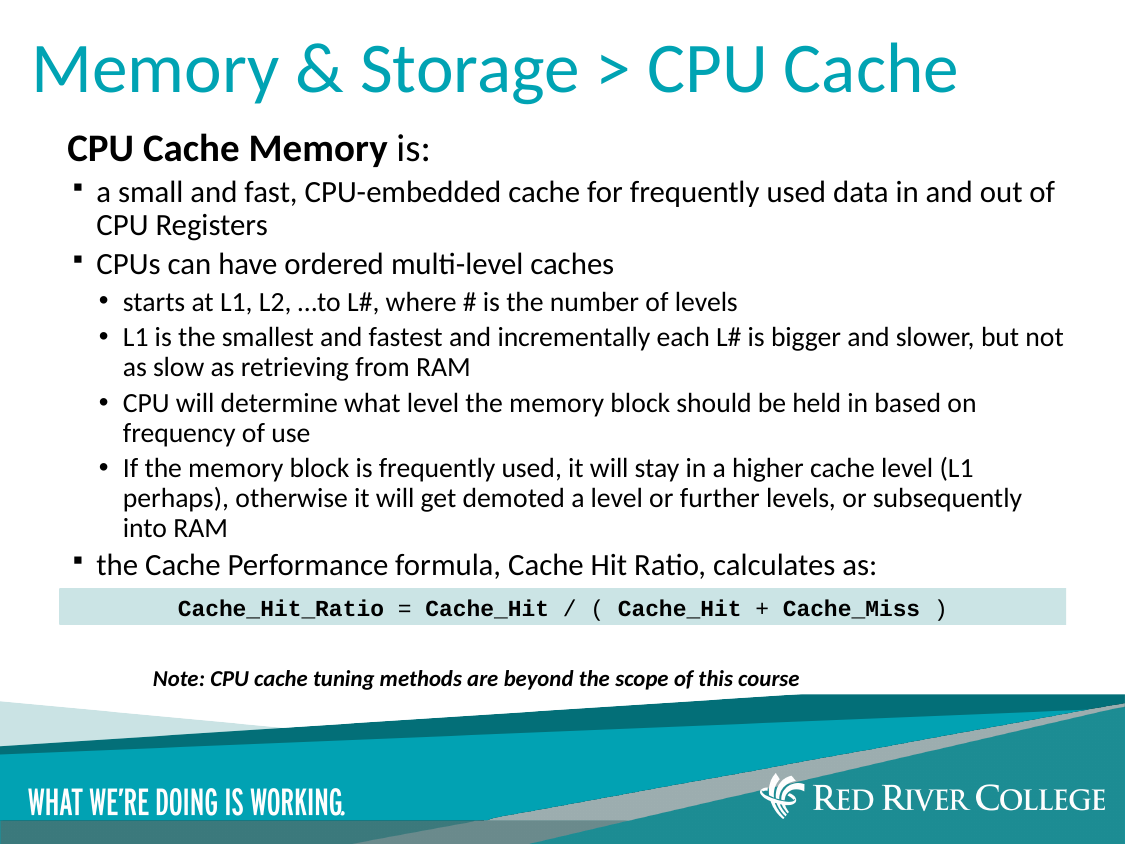

# Memory & Storage > CPU Cache
CPU Cache Memory is:
a small and fast, CPU-embedded cache for frequently used data in and out of CPU Registers
CPUs can have ordered multi-level caches
starts at L1, L2, …to L#, where # is the number of levels
L1 is the smallest and fastest and incrementally each L# is bigger and slower, but not as slow as retrieving from RAM
CPU will determine what level the memory block should be held in based on frequency of use
If the memory block is frequently used, it will stay in a higher cache level (L1 perhaps), otherwise it will get demoted a level or further levels, or subsequently into RAM
the Cache Performance formula, Cache Hit Ratio, calculates as:

                  Note: CPU cache tuning methods are beyond the scope of this course
Cache_Hit_Ratio = Cache_Hit / ( Cache_Hit + Cache_Miss )